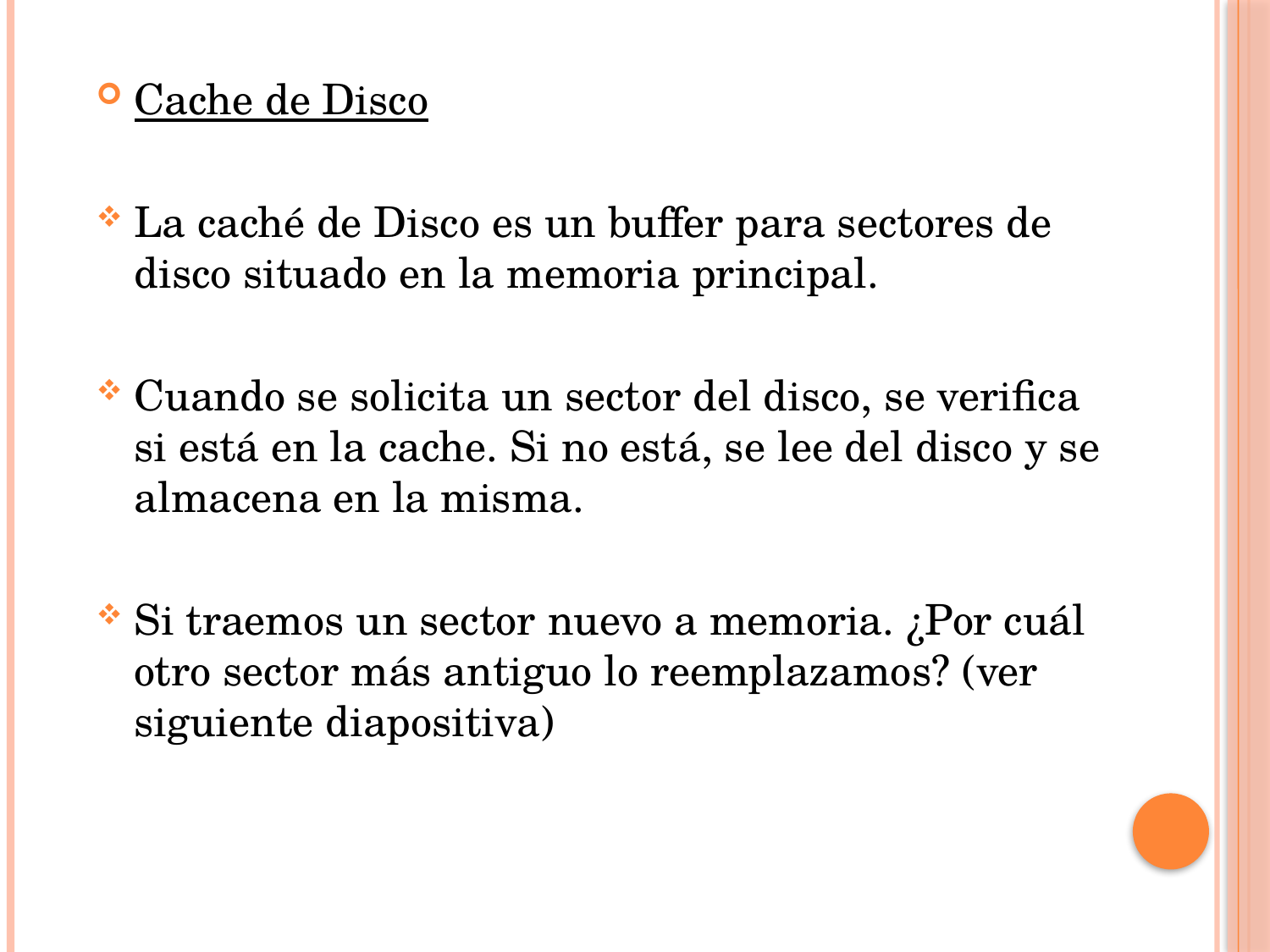

Cache de Disco

La caché de Disco es un buffer para sectores de disco situado en la memoria principal.

Cuando se solicita un sector del disco, se verifica si está en la cache. Si no está, se lee del disco y se almacena en la misma.

Si traemos un sector nuevo a memoria. ¿Por cuál otro sector más antiguo lo reemplazamos? (ver siguiente diapositiva)